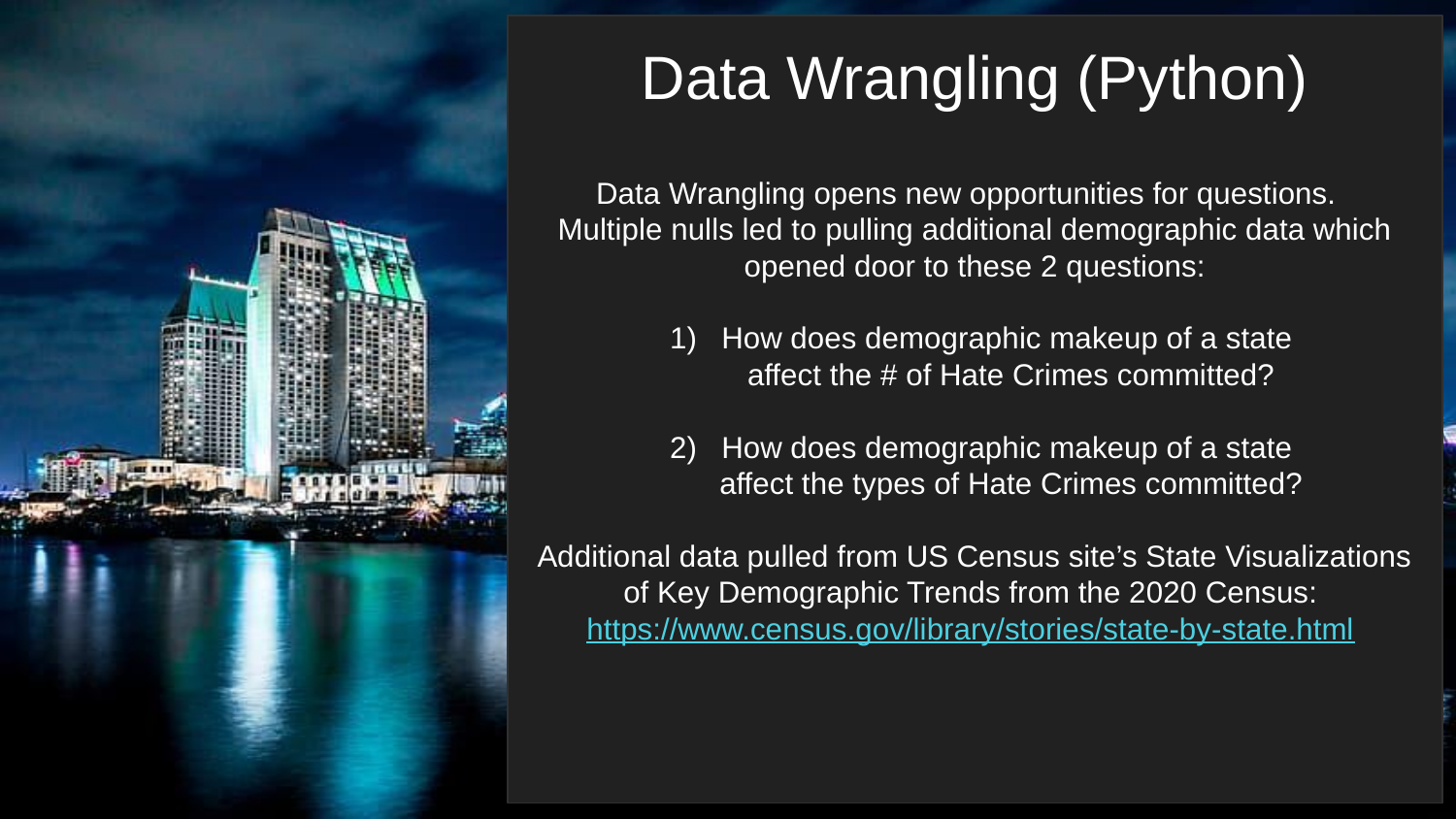

Data Wrangling (Python)

Data Wrangling opens new opportunities for questions.
Multiple nulls led to pulling additional demographic data which opened door to these 2 questions:

How does demographic makeup of a state
affect the # of Hate Crimes committed?

How does demographic makeup of a state
affect the types of Hate Crimes committed?

Additional data pulled from US Census site’s State Visualizations of Key Demographic Trends from the 2020 Census: https://www.census.gov/library/stories/state-by-state.html